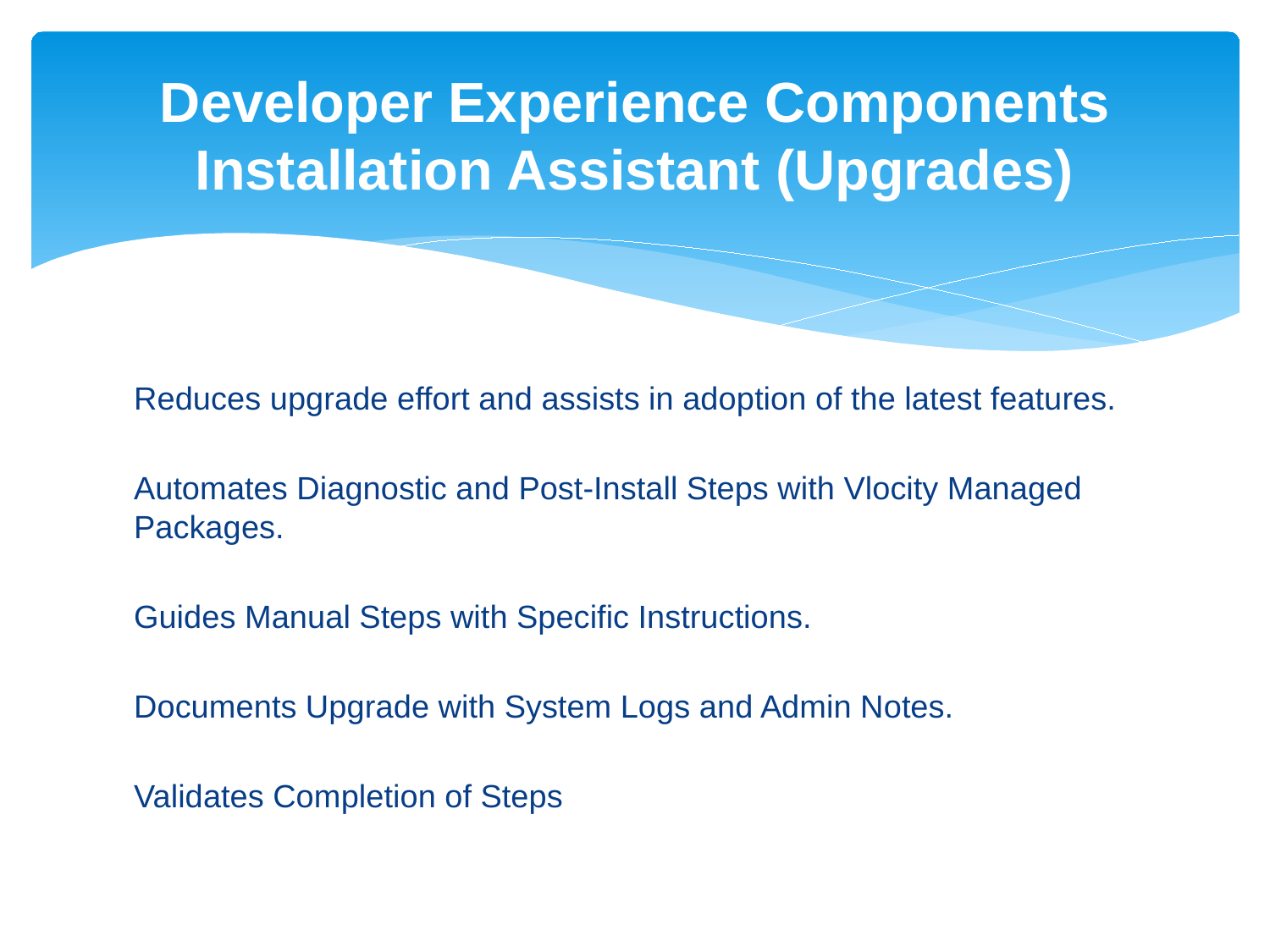

# Developer Experience Components Installation Assistant (Upgrades)
Reduces upgrade effort and assists in adoption of the latest features.

Automates Diagnostic and Post-Install Steps with Vlocity Managed Packages.

Guides Manual Steps with Specific Instructions.

Documents Upgrade with System Logs and Admin Notes.

Validates Completion of Steps